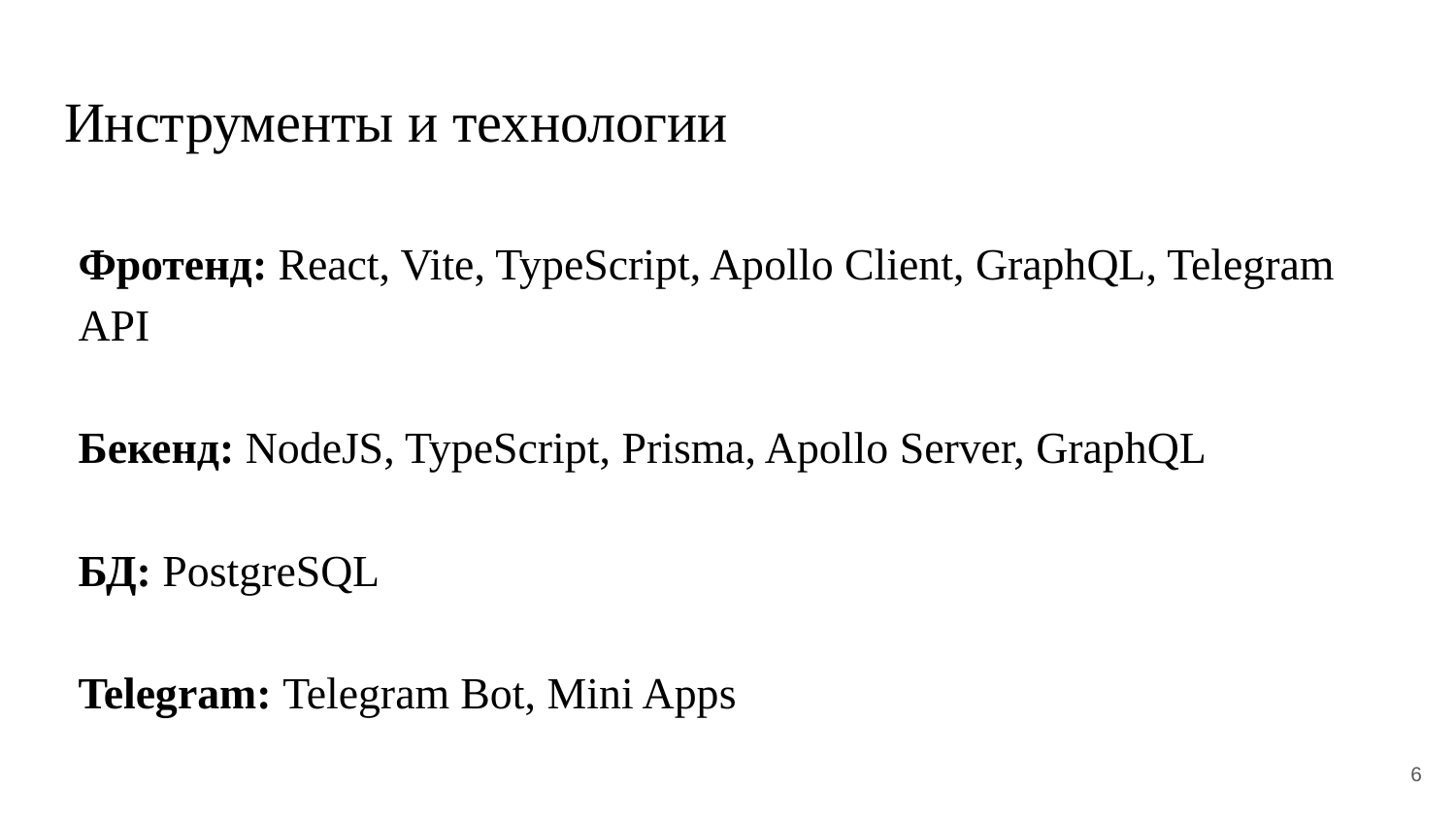

# Инструменты и технологии
Фротенд: React, Vite, TypeScript, Apollo Client, GraphQL, Telegram API
Бекенд: NodeJS, TypeScript, Prisma, Apollo Server, GraphQL
БД: PostgreSQL
Telegram: Telegram Bot, Mini Apps
6